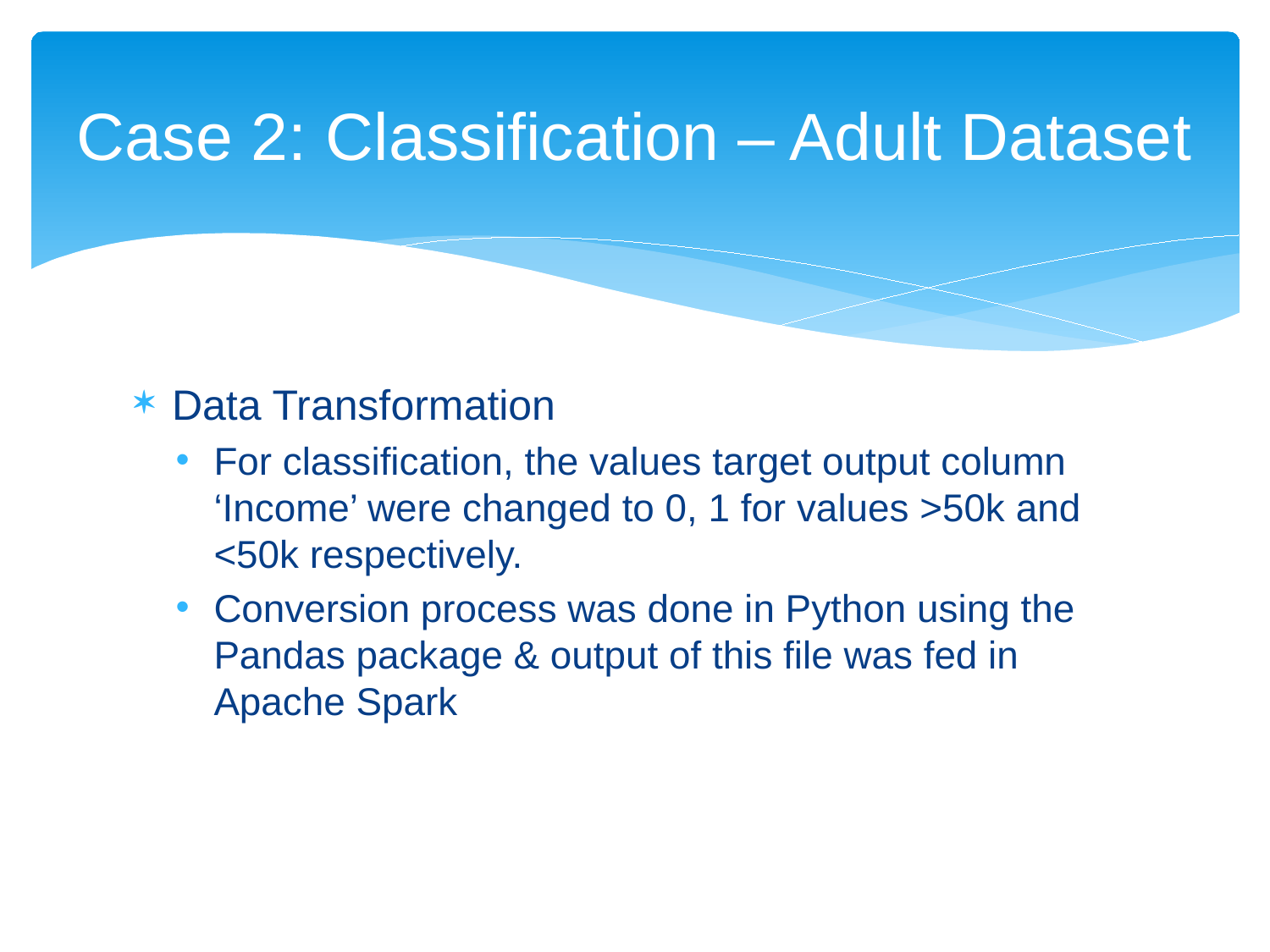

# Case 2: Classification – Adult Dataset
Data Transformation
For classification, the values target output column ‘Income’ were changed to 0, 1 for values >50k and <50k respectively.
Conversion process was done in Python using the Pandas package & output of this file was fed in Apache Spark